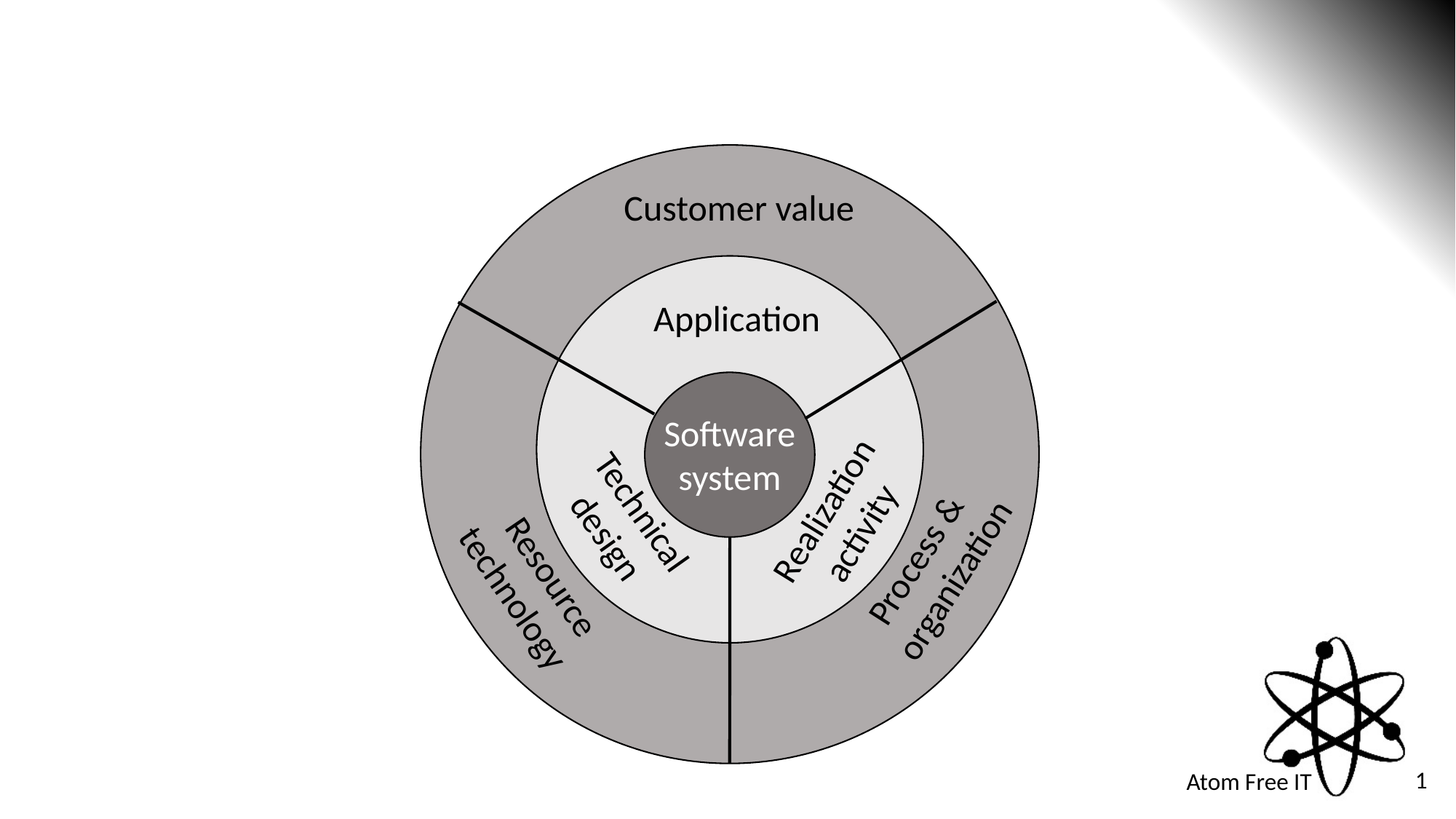

T
Customer value

Application

Software
system
Realization
activity
Technical
design
Process &
organization
Resource
technology